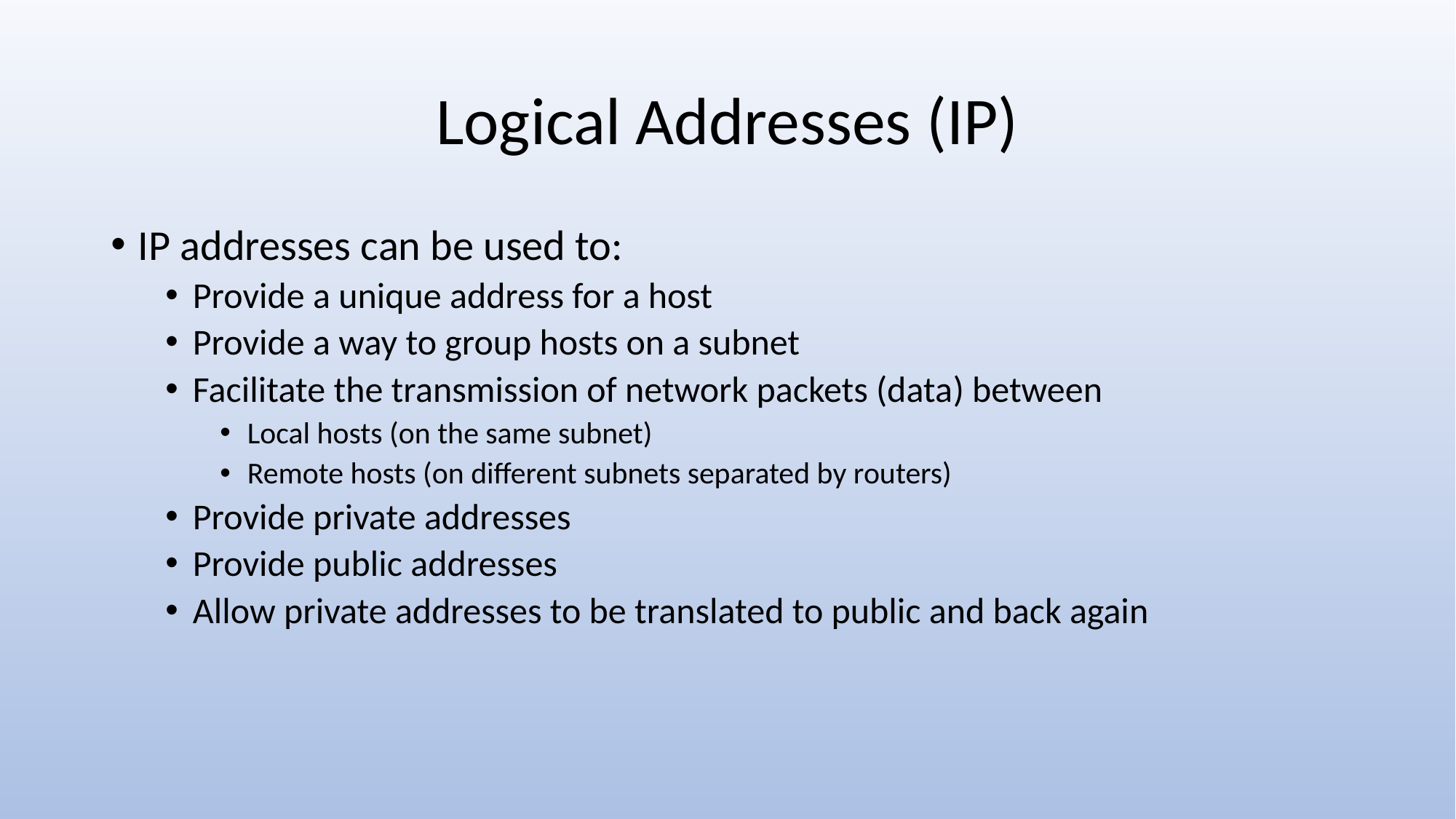

# Logical Addresses (IP)
IP addresses can be used to:
Provide a unique address for a host
Provide a way to group hosts on a subnet
Facilitate the transmission of network packets (data) between
Local hosts (on the same subnet)
Remote hosts (on different subnets separated by routers)
Provide private addresses
Provide public addresses
Allow private addresses to be translated to public and back again